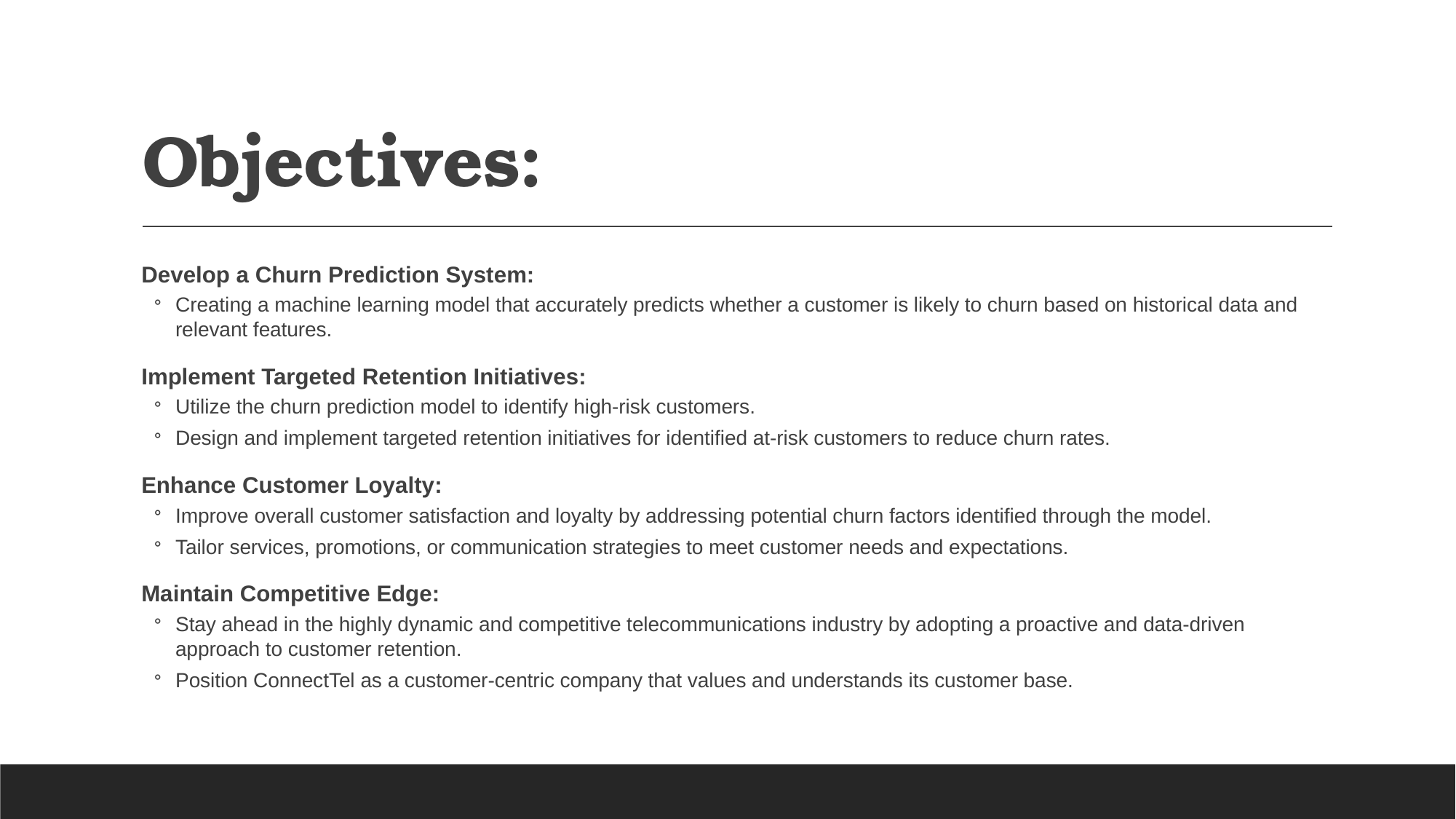

# Objectives:
Develop a Churn Prediction System:
Creating a machine learning model that accurately predicts whether a customer is likely to churn based on historical data and relevant features.
Implement Targeted Retention Initiatives:
Utilize the churn prediction model to identify high-risk customers.
Design and implement targeted retention initiatives for identified at-risk customers to reduce churn rates.
Enhance Customer Loyalty:
Improve overall customer satisfaction and loyalty by addressing potential churn factors identified through the model.
Tailor services, promotions, or communication strategies to meet customer needs and expectations.
Maintain Competitive Edge:
Stay ahead in the highly dynamic and competitive telecommunications industry by adopting a proactive and data-driven approach to customer retention.
Position ConnectTel as a customer-centric company that values and understands its customer base.